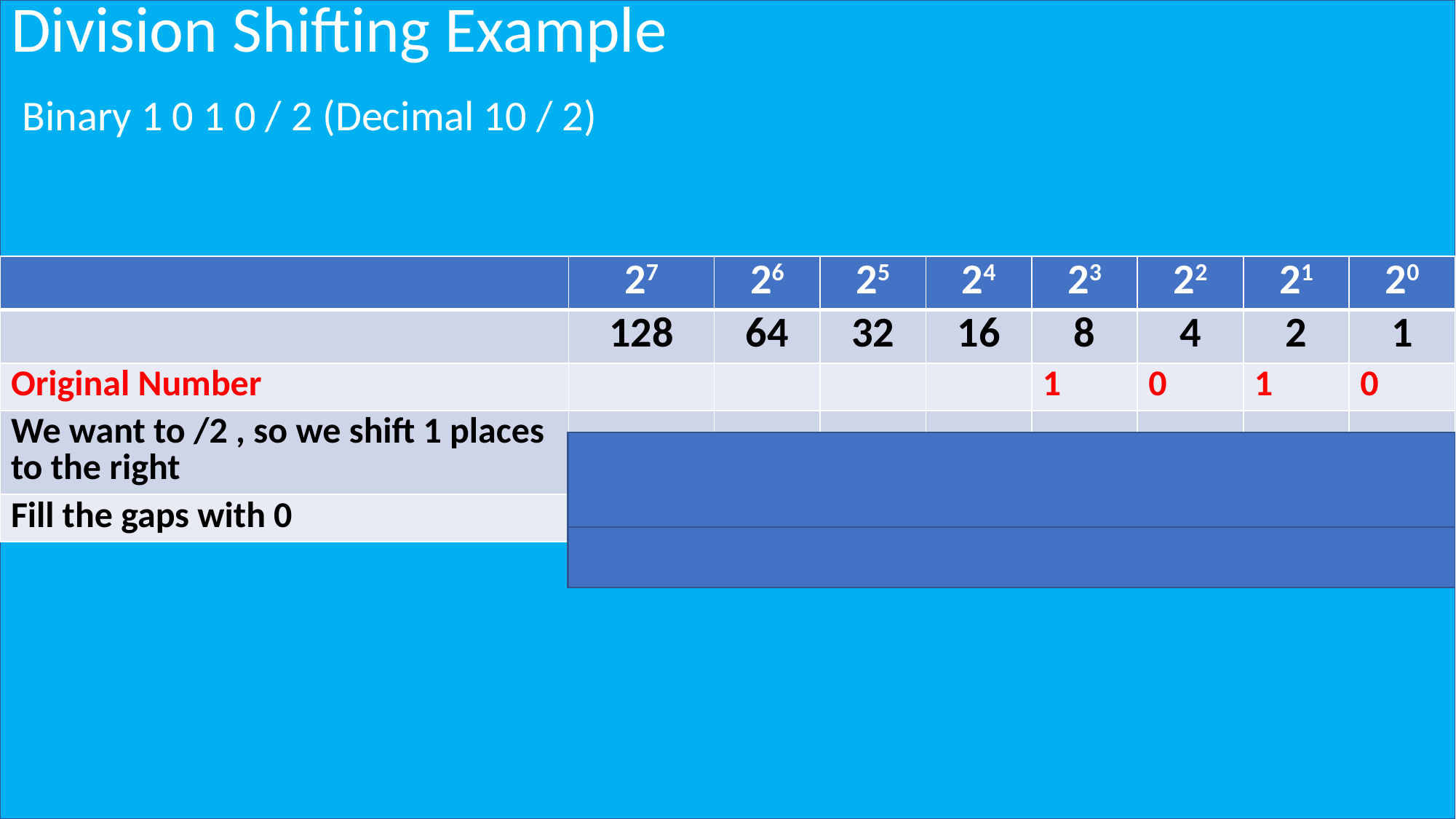

# Division Shifting Example
 Binary 1 0 1 0 / 2 (Decimal 10 / 2)
|  | 27 | 26 | 25 | 24 | 23 | 22 | 21 | 20 |
| --- | --- | --- | --- | --- | --- | --- | --- | --- |
|  | 128 | 64 | 32 | 16 | 8 | 4 | 2 | 1 |
| Original Number |  |  |  |  | 1 | 0 | 1 | 0 |
| We want to /2 , so we shift 1 places to the right |  |  |  |  |  | 1 | 0 | 1 |
| Fill the gaps with 0 |  |  |  |  | 0 | 1 | 0 | 1 |